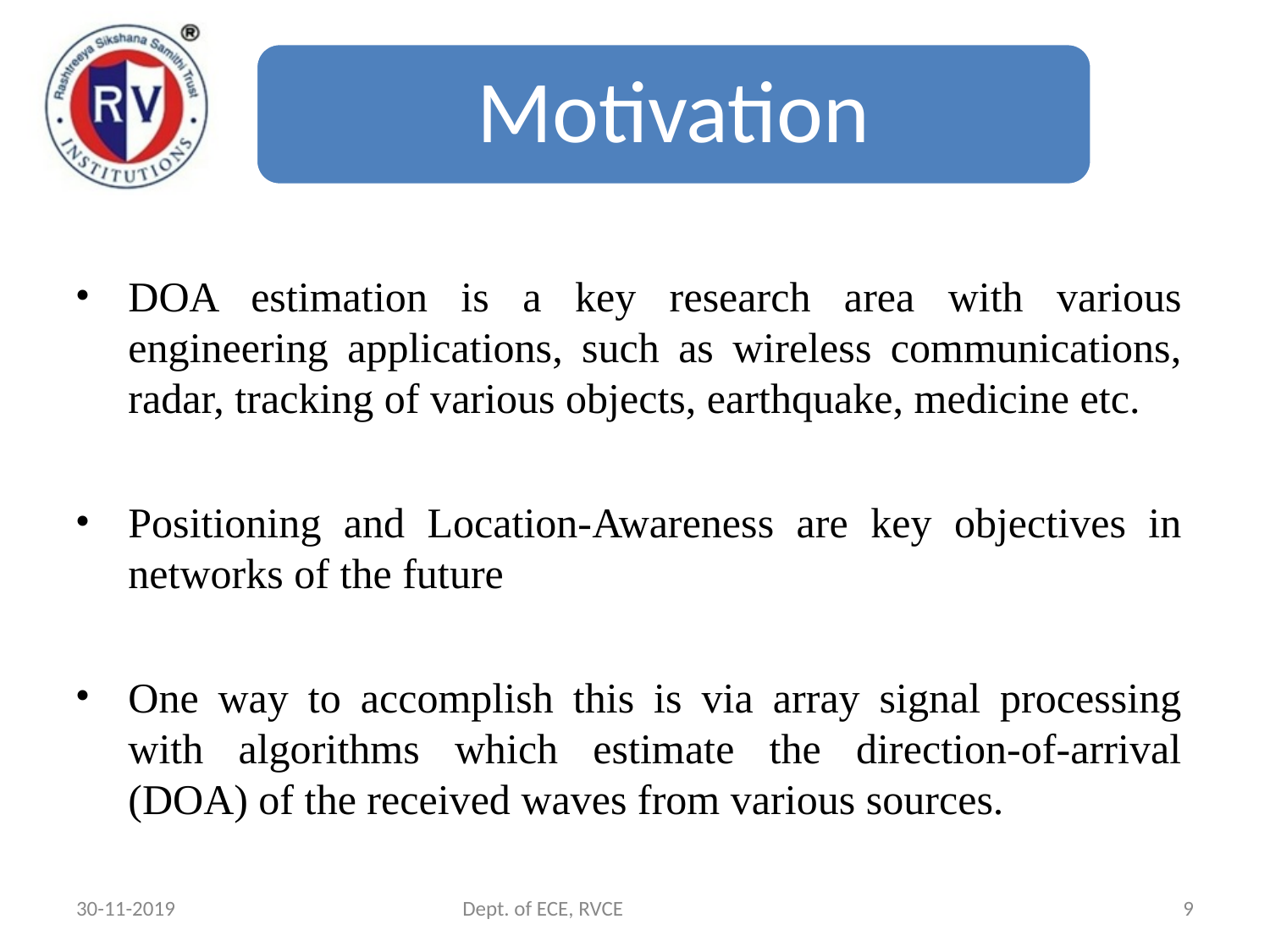

Motivation
DOA estimation is a key research area with various engineering applications, such as wireless communications, radar, tracking of various objects, earthquake, medicine etc.

Positioning and Location-Awareness are key objectives in networks of the future

One way to accomplish this is via array signal processing with algorithms which estimate the direction-of-arrival (DOA) of the received waves from various sources.
30-11-2019
Dept. of ECE, RVCE
9